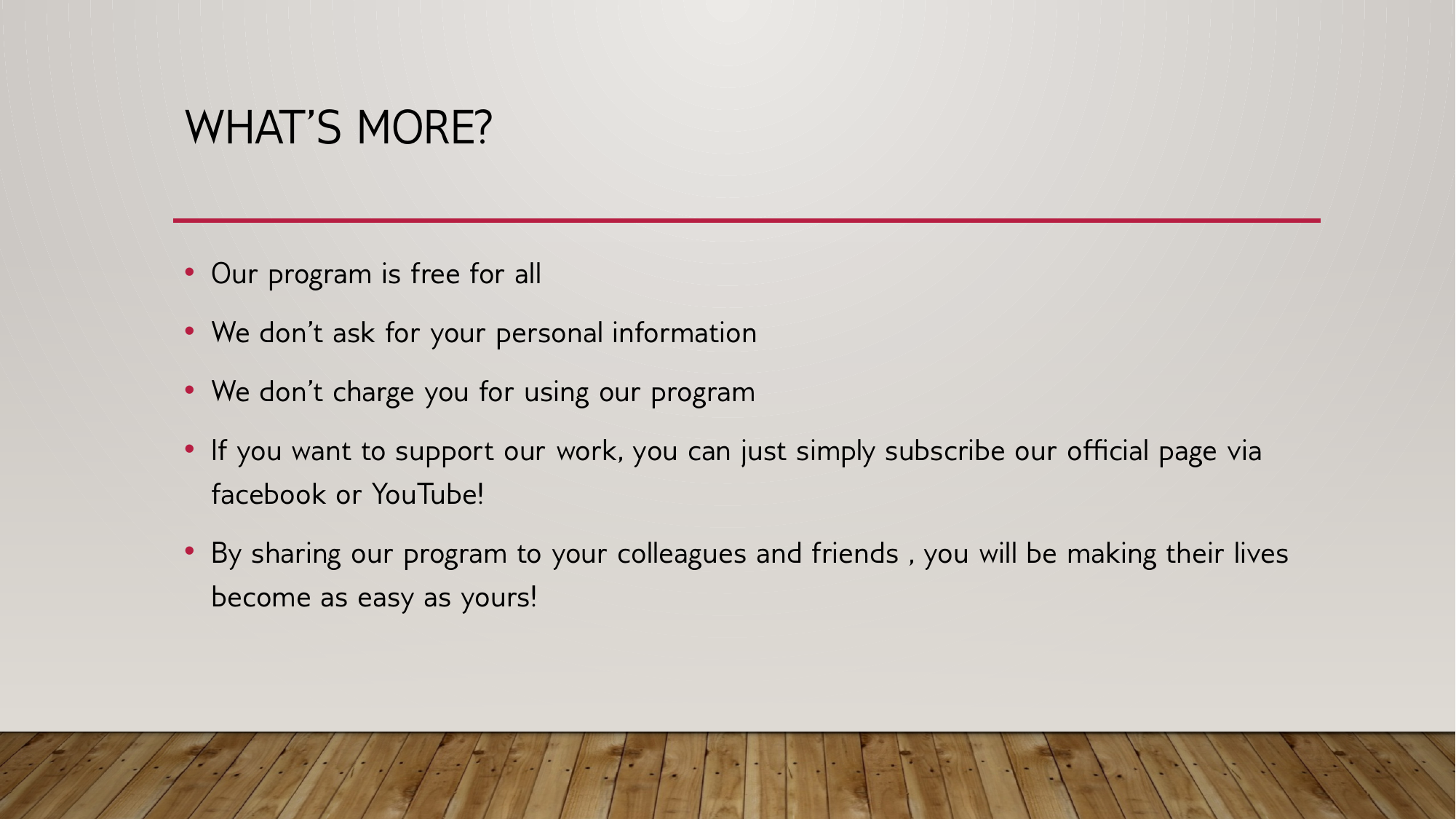

# What’s more?
Our program is free for all
We don’t ask for your personal information
We don’t charge you for using our program
If you want to support our work, you can just simply subscribe our official page via facebook or YouTube!
By sharing our program to your colleagues and friends , you will be making their lives become as easy as yours!